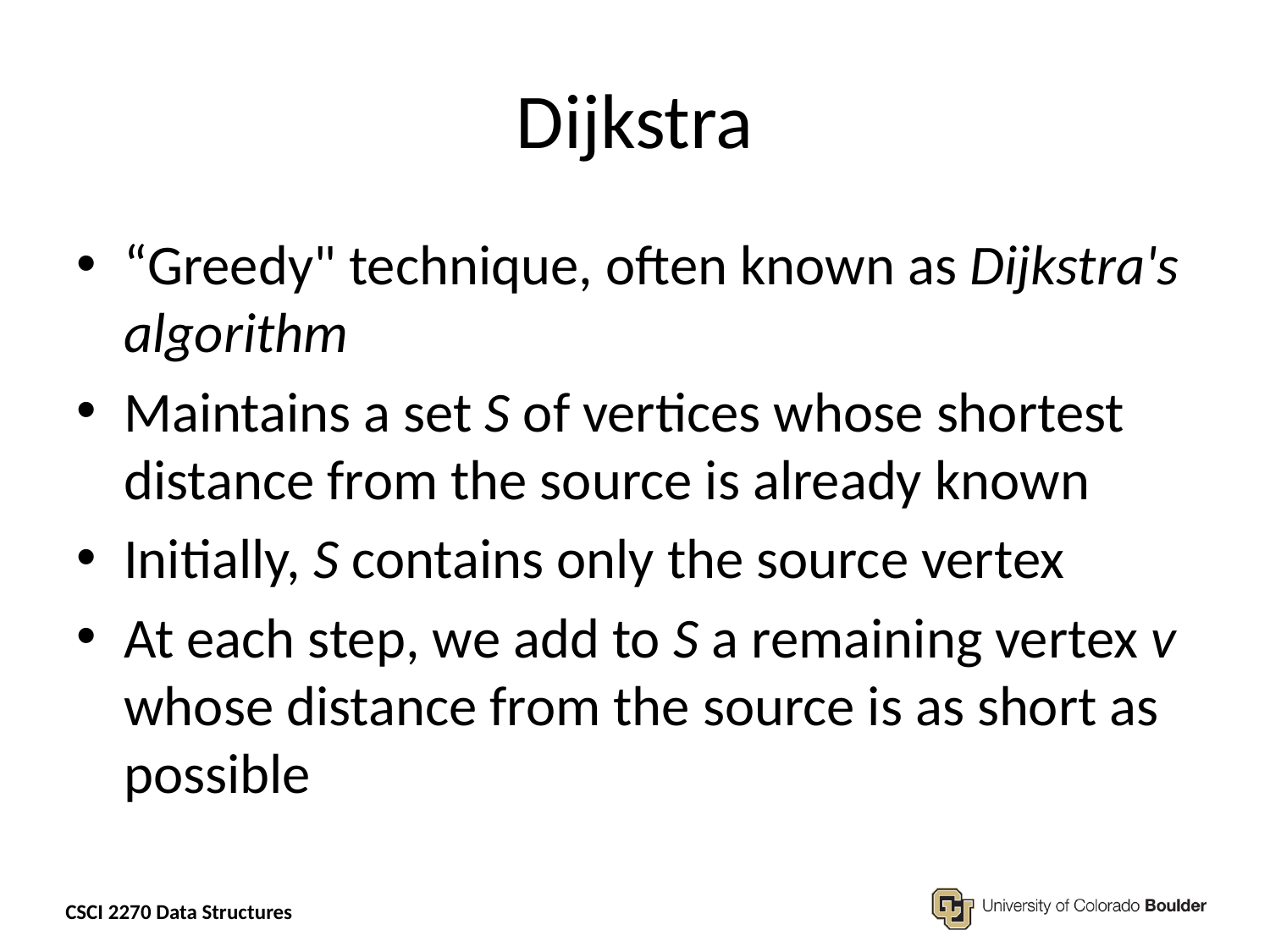

# Dijkstra
“Greedy" technique, often known as Dijkstra's algorithm
Maintains a set S of vertices whose shortest distance from the source is already known
Initially, S contains only the source vertex
At each step, we add to S a remaining vertex v whose distance from the source is as short as possible